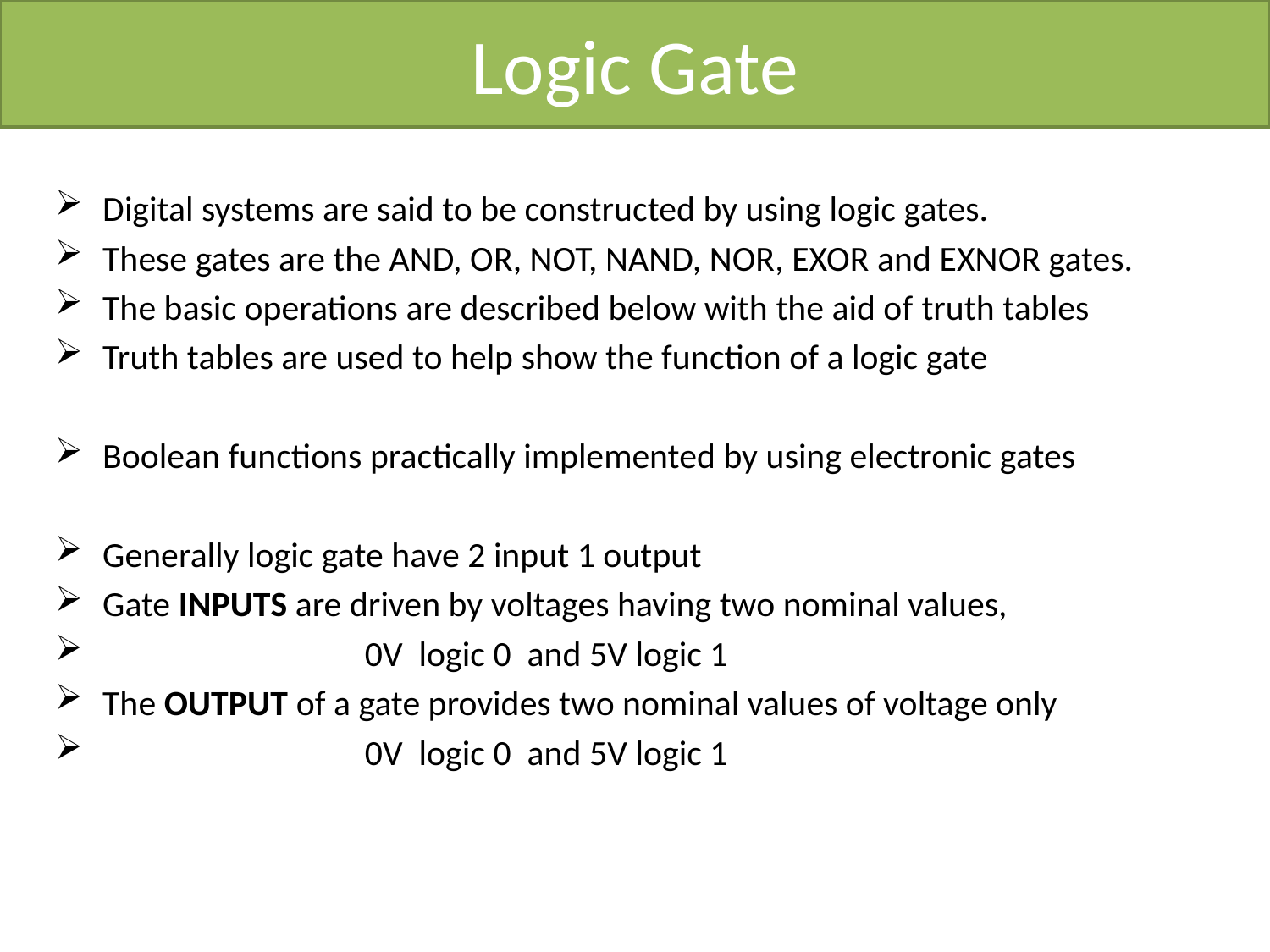

# Logic Gate
Digital systems are said to be constructed by using logic gates.
These gates are the AND, OR, NOT, NAND, NOR, EXOR and EXNOR gates.
The basic operations are described below with the aid of truth tables
Truth tables are used to help show the function of a logic gate

Boolean functions practically implemented by using electronic gates

Generally logic gate have 2 input 1 output
Gate INPUTS are driven by voltages having two nominal values,
		 0V  logic 0  and 5V logic 1
The OUTPUT of a gate provides two nominal values of voltage only
		 0V  logic 0  and 5V logic 1